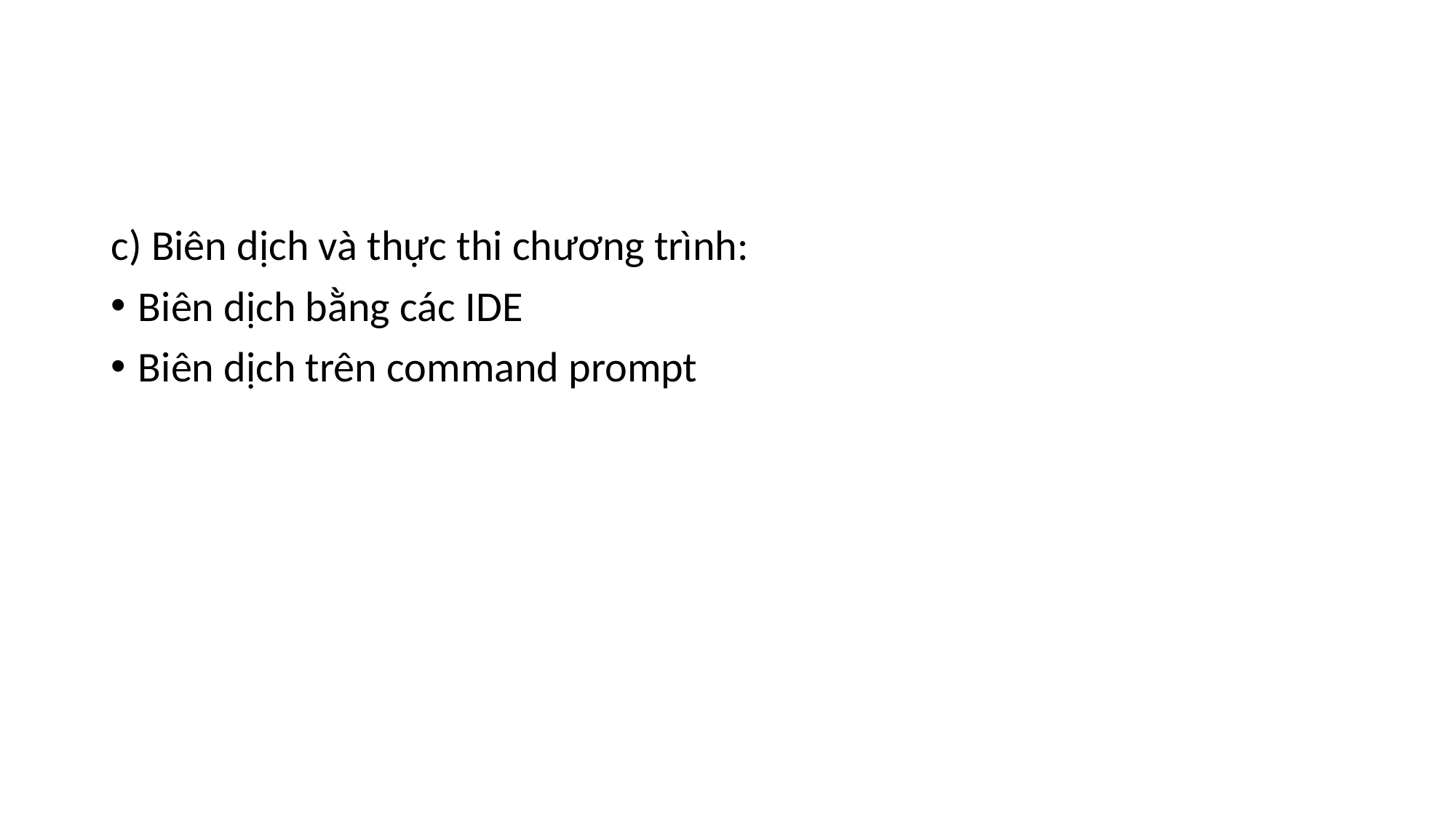

#
c) Biên dịch và thực thi chương trình:
Biên dịch bằng các IDE
Biên dịch trên command prompt